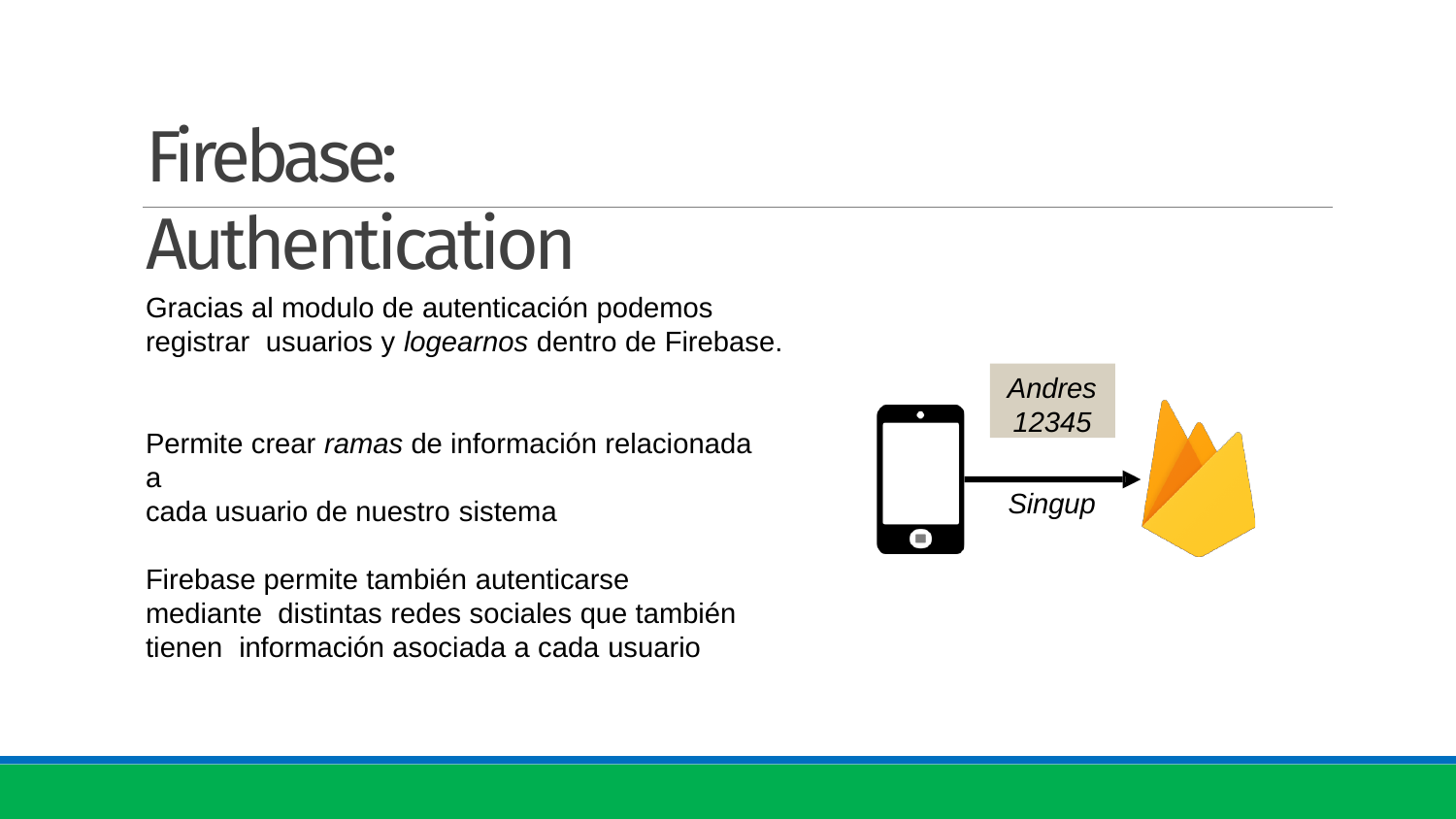

# Firebase: Authentication
Gracias al modulo de autenticación podemos registrar  usuarios y logearnos dentro de Firebase.
Andres
12345

Permite crear ramas de información relacionada a
cada usuario de nuestro sistema

Singup
Firebase permite también autenticarse mediante  distintas redes sociales que también tienen  información asociada a cada usuario